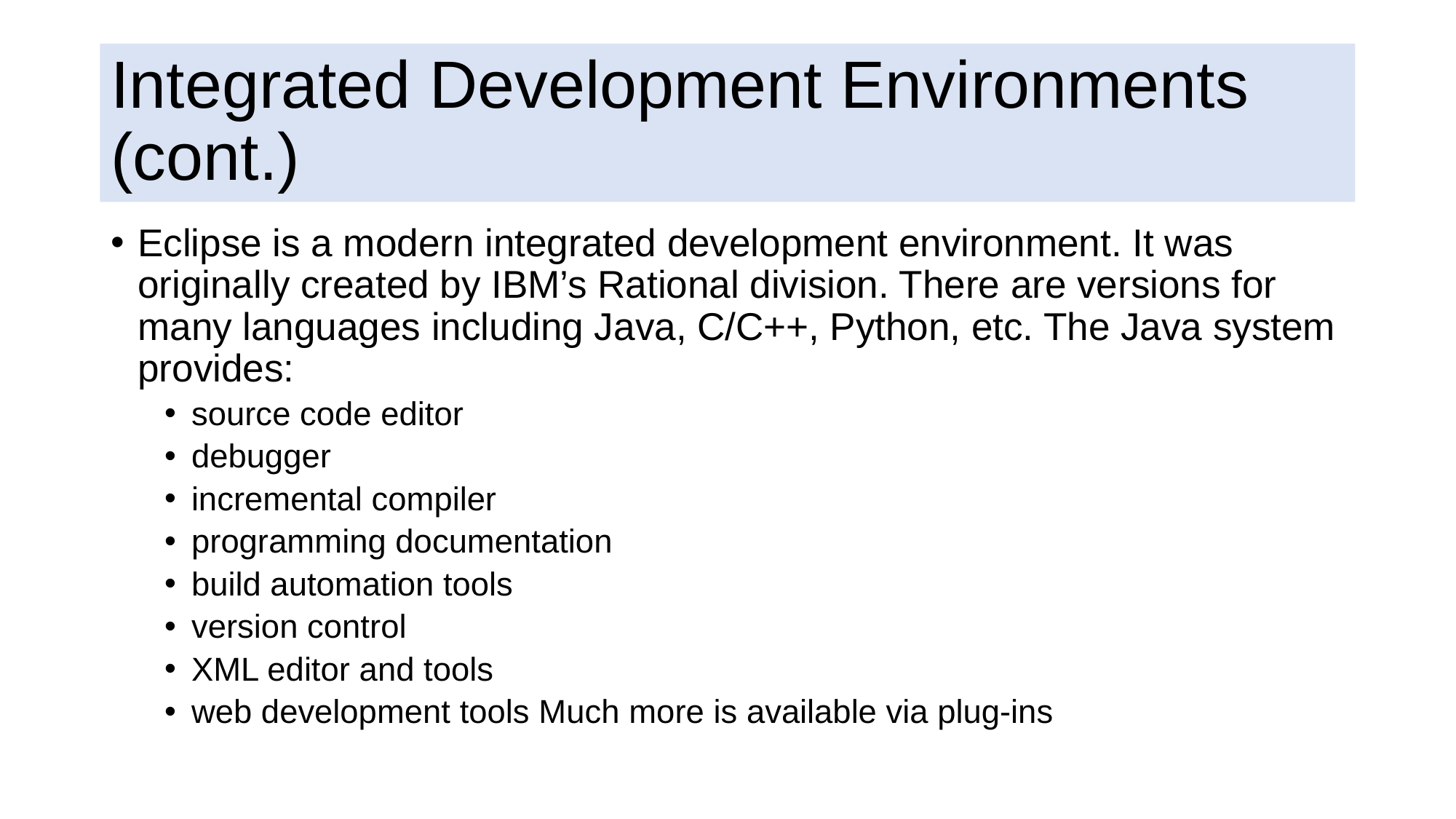

# Integrated Development Environments (cont.)
Eclipse is a modern integrated development environment. It was originally created by IBM’s Rational division. There are versions for many languages including Java, C/C++, Python, etc. The Java system provides:
source code editor
debugger
incremental compiler
programming documentation
build automation tools
version control
XML editor and tools
web development tools Much more is available via plug-ins